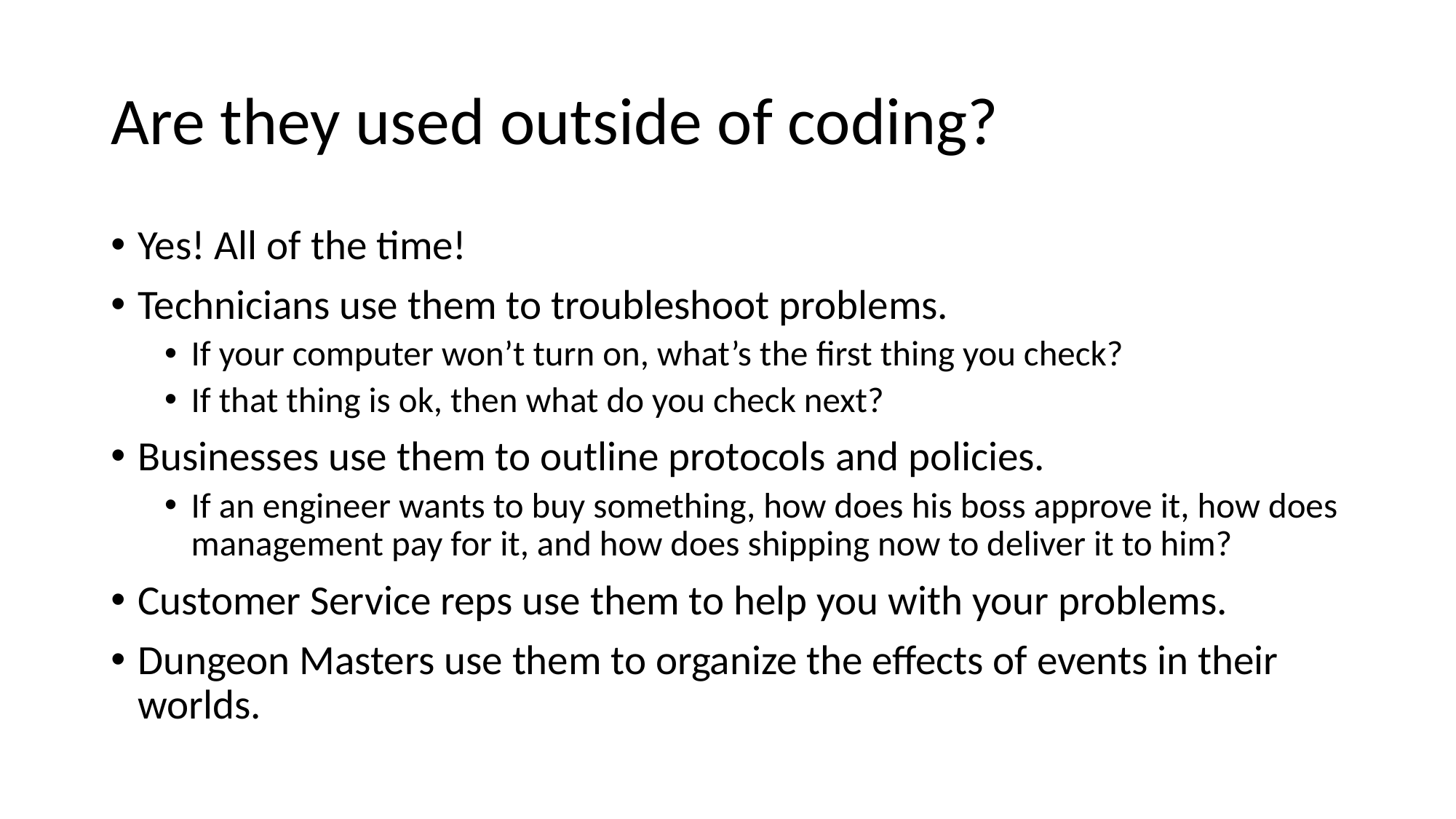

# Are they used outside of coding?
Yes! All of the time!
Technicians use them to troubleshoot problems.
If your computer won’t turn on, what’s the first thing you check?
If that thing is ok, then what do you check next?
Businesses use them to outline protocols and policies.
If an engineer wants to buy something, how does his boss approve it, how does management pay for it, and how does shipping now to deliver it to him?
Customer Service reps use them to help you with your problems.
Dungeon Masters use them to organize the effects of events in their worlds.